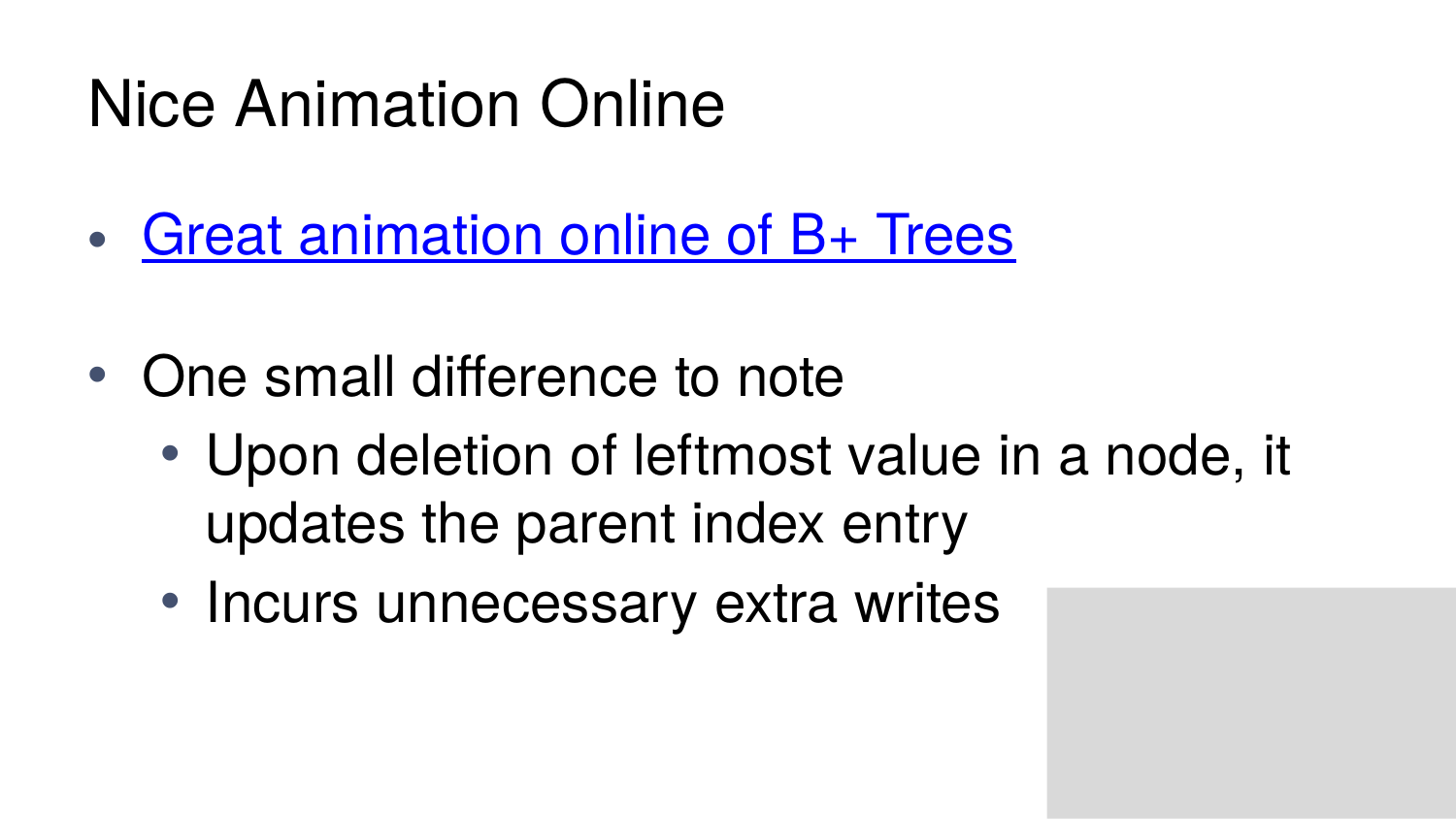

# Nice Animation Online
Great animation online of B+ Trees
One small difference to note
Upon deletion of leftmost value in a node, it updates the parent index entry
Incurs unnecessary extra writes